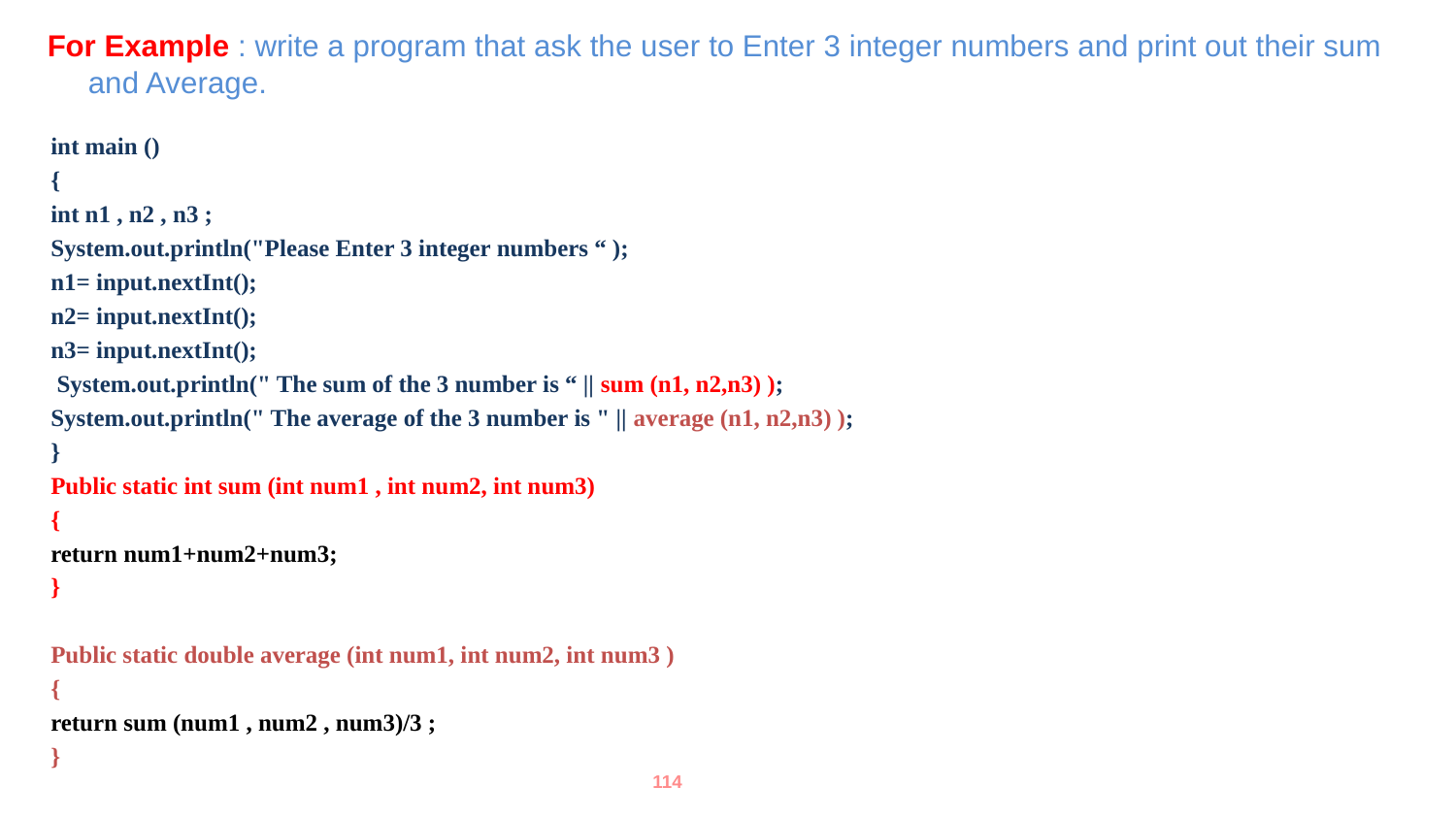

For Example : write a program that ask the user to Enter 3 integer numbers and print out their sum and Average.
int main ()
{
int n1 , n2 , n3 ;
System.out.println("Please Enter 3 integer numbers “ );
n1= input.nextInt();
n2= input.nextInt();
n3= input.nextInt();
 System.out.println(" The sum of the 3 number is “ || sum (n1, n2,n3) );
System.out.println(" The average of the 3 number is " || average (n1, n2,n3) );
}
Public static int sum (int num1 , int num2, int num3)
{
return num1+num2+num3;
}

Public static double average (int num1, int num2, int num3 )
{
return sum (num1 , num2 , num3)/3 ;
}
114